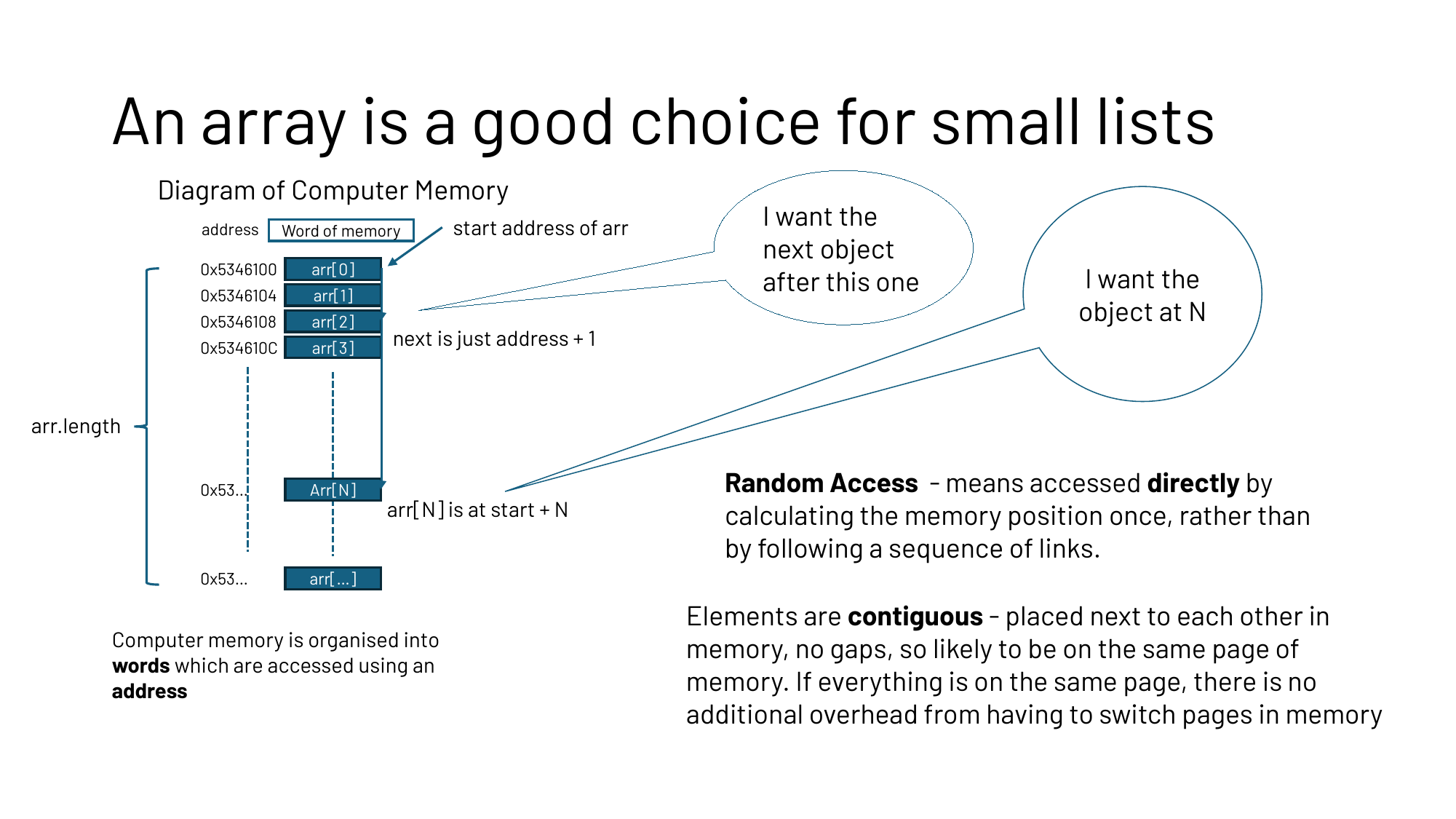

# An array is a good choice for small lists
Diagram of Computer Memory
I want the next object after this one
next is just address + 1
I want the object at N
arr[N] is at start + N
start address of arr
address
Word of memory
0x5346100
arr[0]
0x5346104
arr[1]
0x5346108
arr[2]
0x534610C
arr[3]
0x53…
Arr[N]
0x53…
arr[…]

arr.length
Random Access  - means accessed directly by calculating the memory position once, rather than by following a sequence of links.
Elements are contiguous - placed next to each other in memory, no gaps, so likely to be on the same page of memory. If everything is on the same page, there is no additional overhead from having to switch pages in memory
Computer memory is organised into words which are accessed using an address